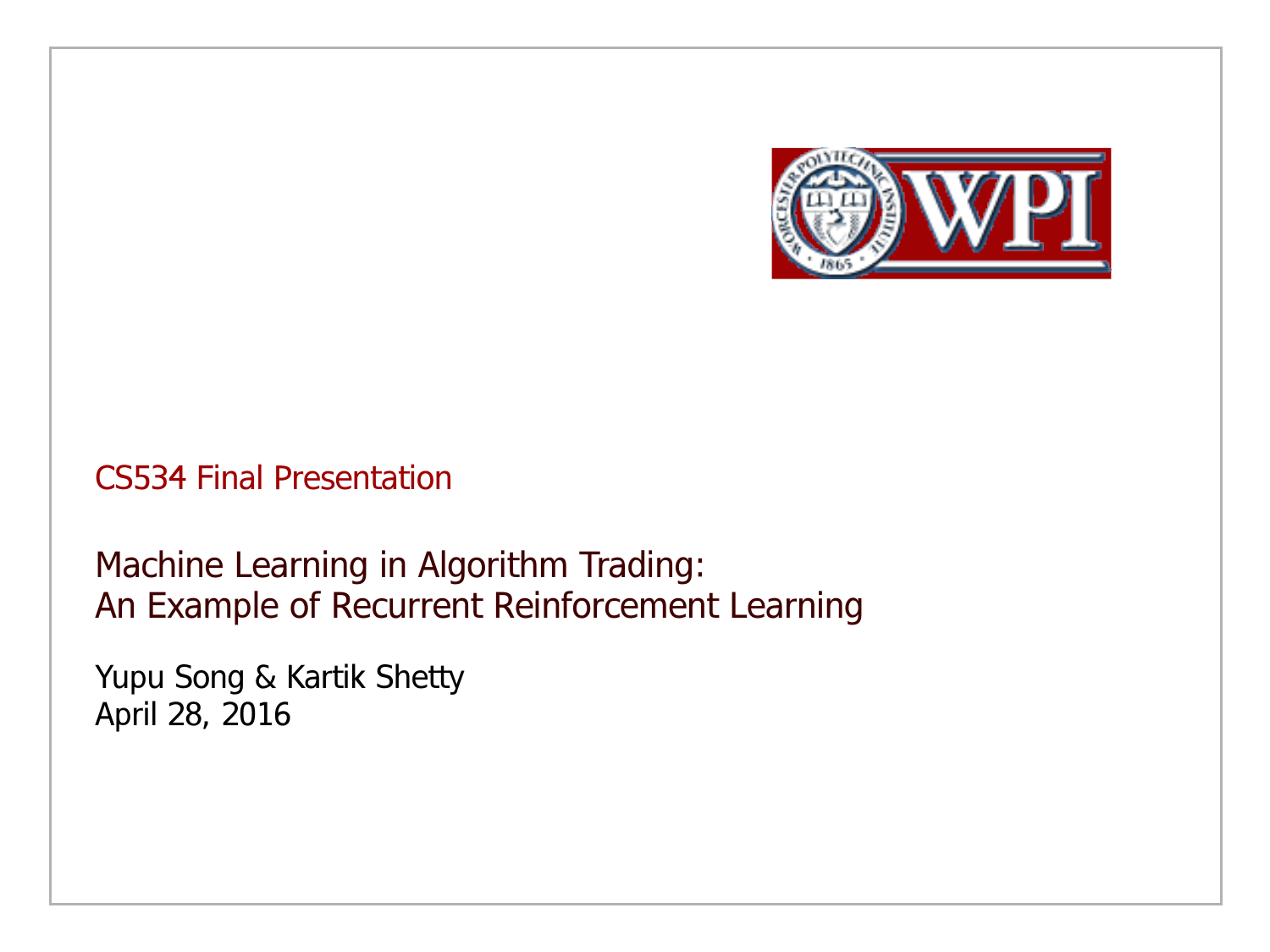

# CS534 Final Presentation
Machine Learning in Algorithm Trading:
An Example of Recurrent Reinforcement Learning

Yupu Song & Kartik Shetty
April 28, 2016